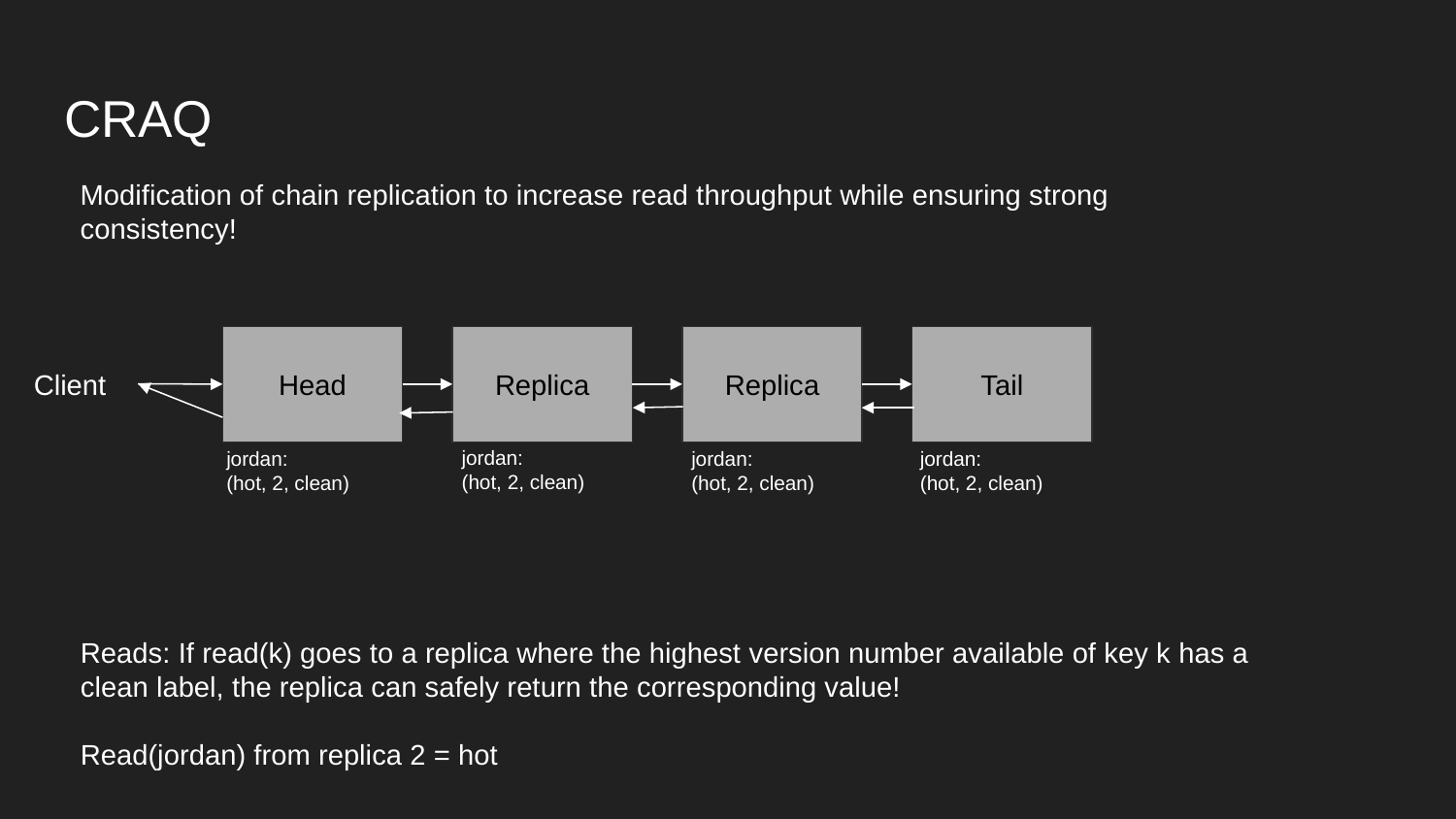

# CRAQ
Modification of chain replication to increase read throughput while ensuring strong consistency!
Head
Replica
Replica
Tail
Client
jordan:
(hot, 2, clean)

jordan:
(hot, 2, clean)
jordan:
(hot, 2, clean)
jordan:
(hot, 2, clean)
Reads: If read(k) goes to a replica where the highest version number available of key k has a clean label, the replica can safely return the corresponding value!

Read(jordan) from replica 2 = hot